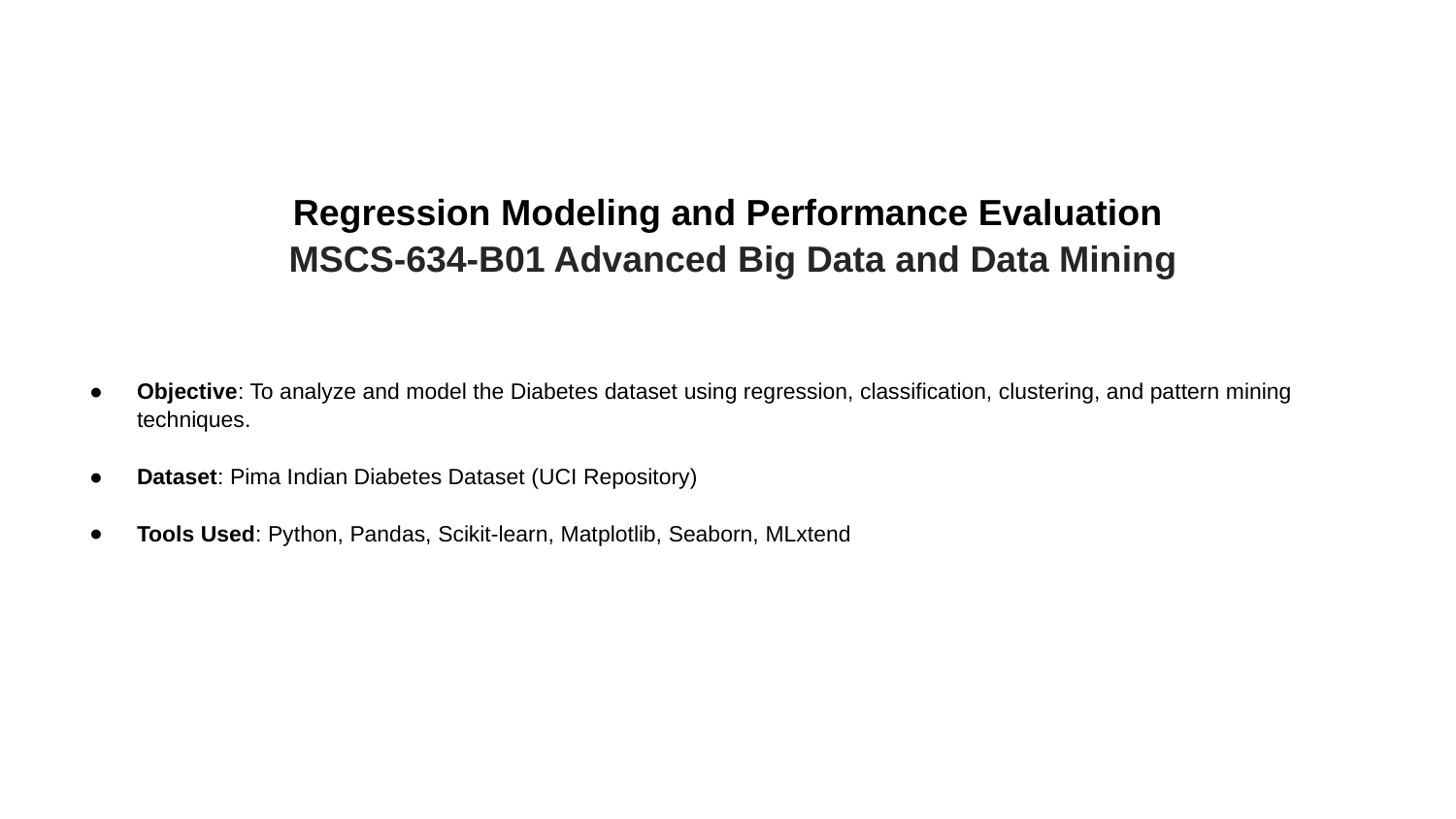

# Regression Modeling and Performance Evaluation MSCS-634-B01 Advanced Big Data and Data Mining

Objective: To analyze and model the Diabetes dataset using regression, classification, clustering, and pattern mining techniques.
Dataset: Pima Indian Diabetes Dataset (UCI Repository)
Tools Used: Python, Pandas, Scikit-learn, Matplotlib, Seaborn, MLxtend